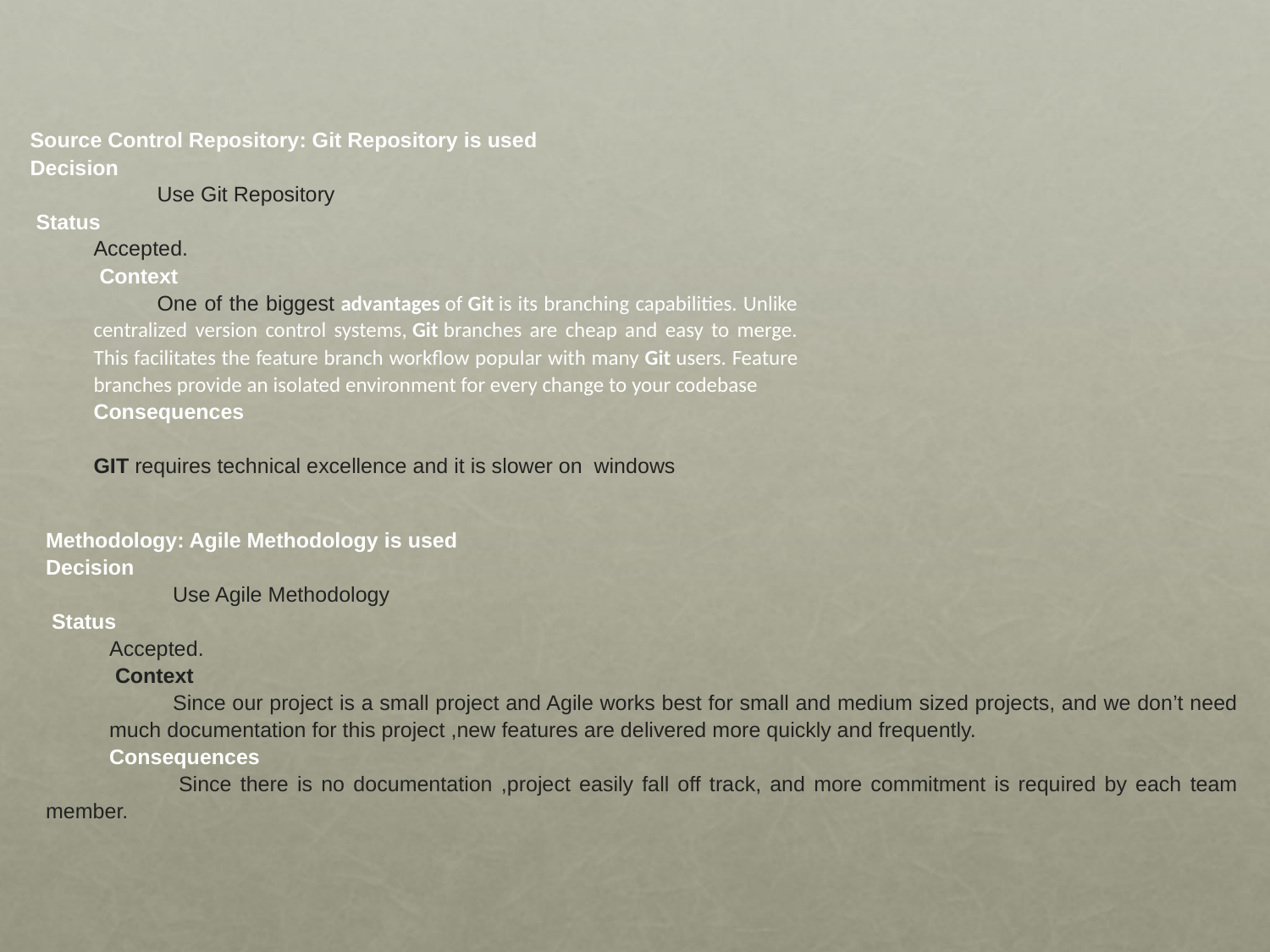

Source Control Repository: Git Repository is used
Decision
 	Use Git Repository
 Status
Accepted.
 Context
One of the biggest advantages of Git is its branching capabilities. Unlike centralized version control systems, Git branches are cheap and easy to merge. This facilitates the feature branch workflow popular with many Git users. Feature branches provide an isolated environment for every change to your codebase
Consequences

GIT requires technical excellence and it is slower on  windows
Methodology: Agile Methodology is used
Decision
 	Use Agile Methodology
 Status
Accepted.
 Context
Since our project is a small project and Agile works best for small and medium sized projects, and we don’t need much documentation for this project ,new features are delivered more quickly and frequently.
Consequences
        Since there is no documentation ,project easily fall off track, and more commitment is required by each team member.